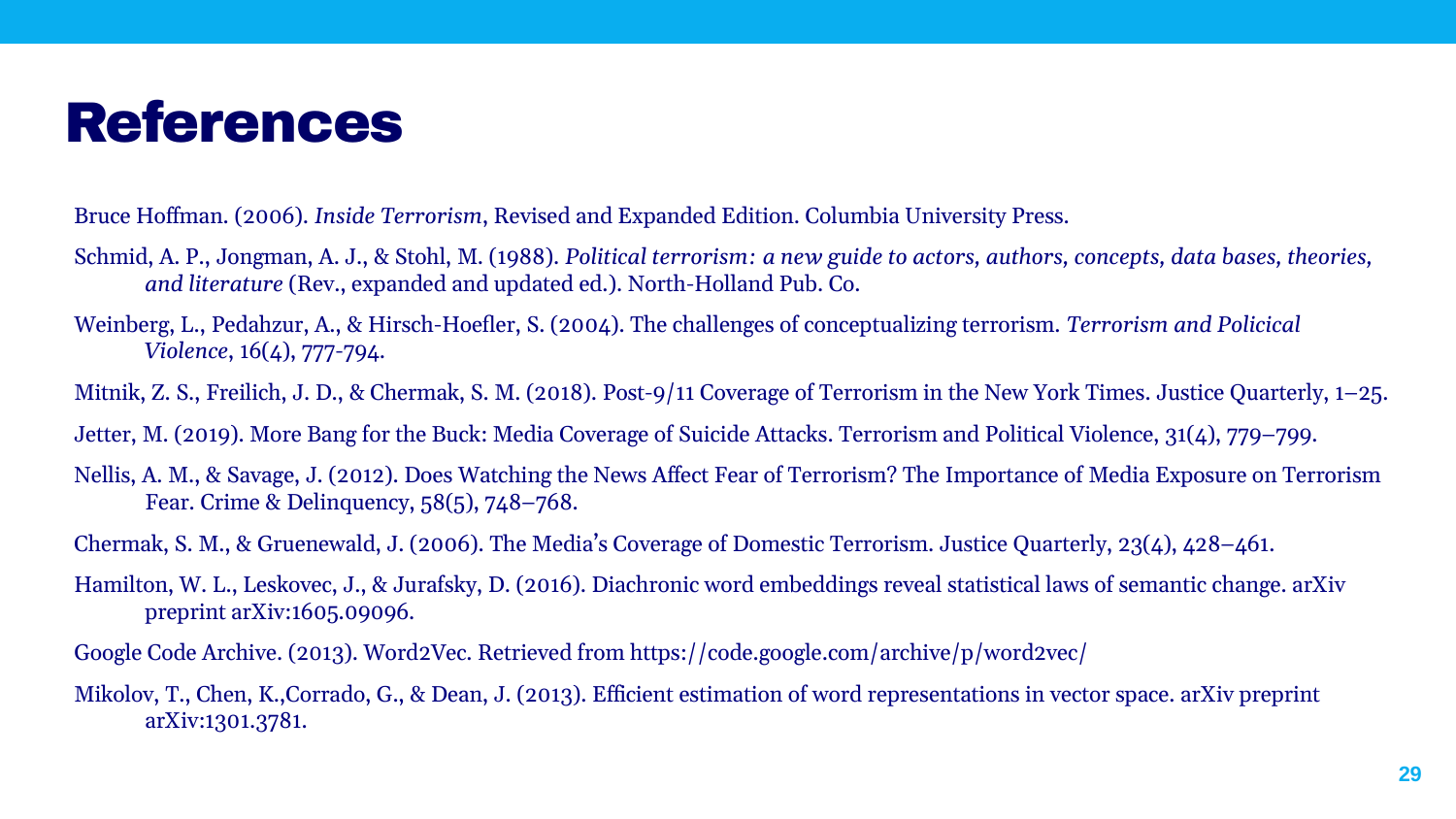

# References
Bruce Hoffman. (2006). Inside Terrorism, Revised and Expanded Edition. Columbia University Press.
Schmid, A. P., Jongman, A. J., & Stohl, M. (1988). Political terrorism : a new guide to actors, authors, concepts, data bases, theories, and literature (Rev., expanded and updated ed.). North-Holland Pub. Co.
Weinberg, L., Pedahzur, A., & Hirsch-Hoefler, S. (2004). The challenges of conceptualizing terrorism. Terrorism and Policical Violence, 16(4), 777-794.
Mitnik, Z. S., Freilich, J. D., & Chermak, S. M. (2018). Post-9/11 Coverage of Terrorism in the New York Times. Justice Quarterly, 1–25.
Jetter, M. (2019). More Bang for the Buck: Media Coverage of Suicide Attacks. Terrorism and Political Violence, 31(4), 779–799.
Nellis, A. M., & Savage, J. (2012). Does Watching the News Affect Fear of Terrorism? The Importance of Media Exposure on Terrorism Fear. Crime & Delinquency, 58(5), 748–768.
Chermak, S. M., & Gruenewald, J. (2006). The Media’s Coverage of Domestic Terrorism. Justice Quarterly, 23(4), 428–461.
Hamilton, W. L., Leskovec, J., & Jurafsky, D. (2016). Diachronic word embeddings reveal statistical laws of semantic change. arXiv preprint arXiv:1605.09096.
Google Code Archive. (2013). Word2Vec. Retrieved from https://code.google.com/archive/p/word2vec/
Mikolov, T., Chen, K.,Corrado, G., & Dean, J. (2013). Efficient estimation of word representations in vector space. arXiv preprint arXiv:1301.3781.

29